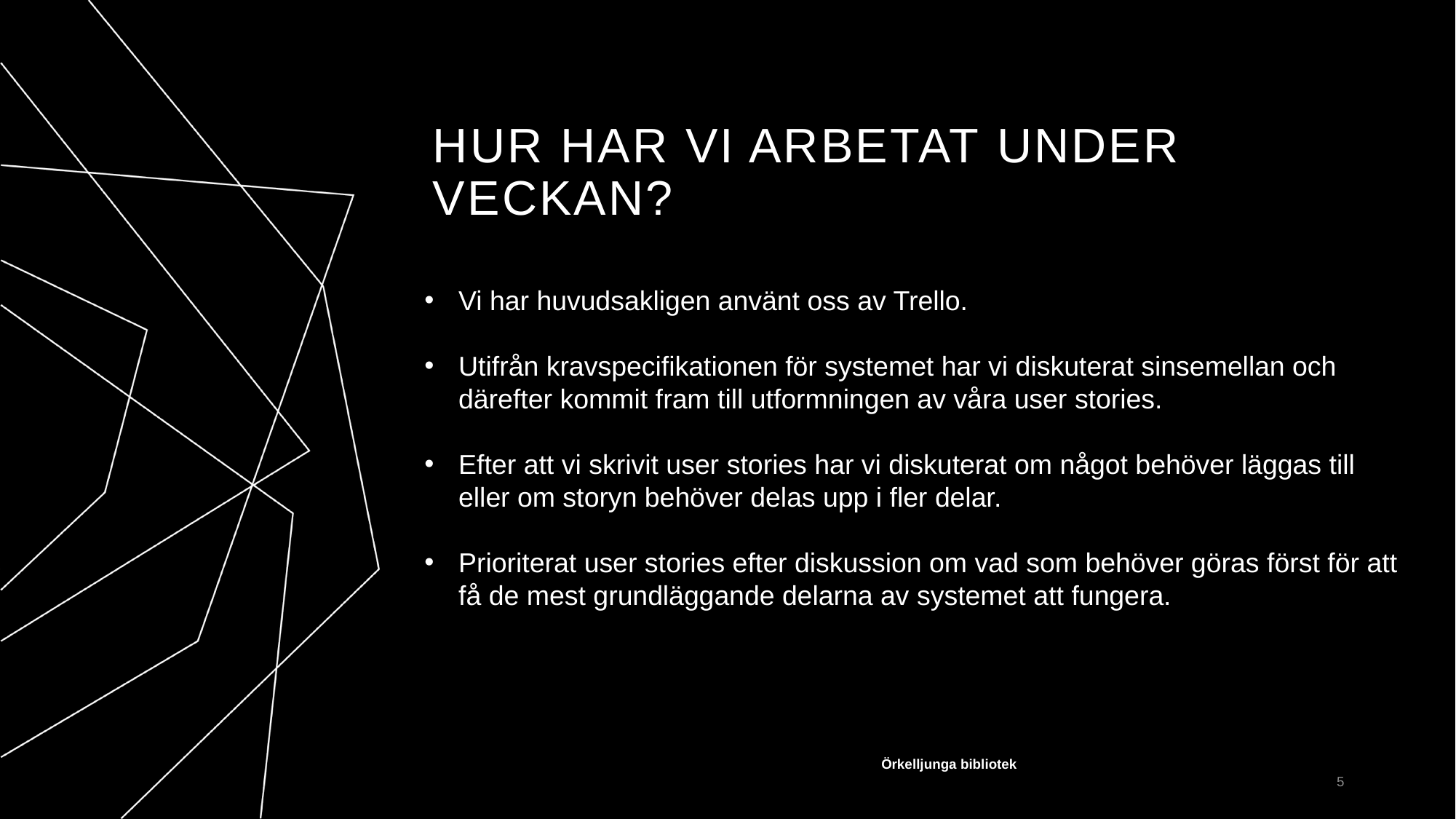

Hur HAr vi arbetat under veckan?
Vi har huvudsakligen använt oss av Trello.

Utifrån kravspecifikationen för systemet har vi diskuterat sinsemellan och därefter kommit fram till utformningen av våra user stories.

Efter att vi skrivit user stories har vi diskuterat om något behöver läggas till eller om storyn behöver delas upp i fler delar.

Prioriterat user stories efter diskussion om vad som behöver göras först för att få de mest grundläggande delarna av systemet att fungera.
Örkelljunga bibliotek
5
5